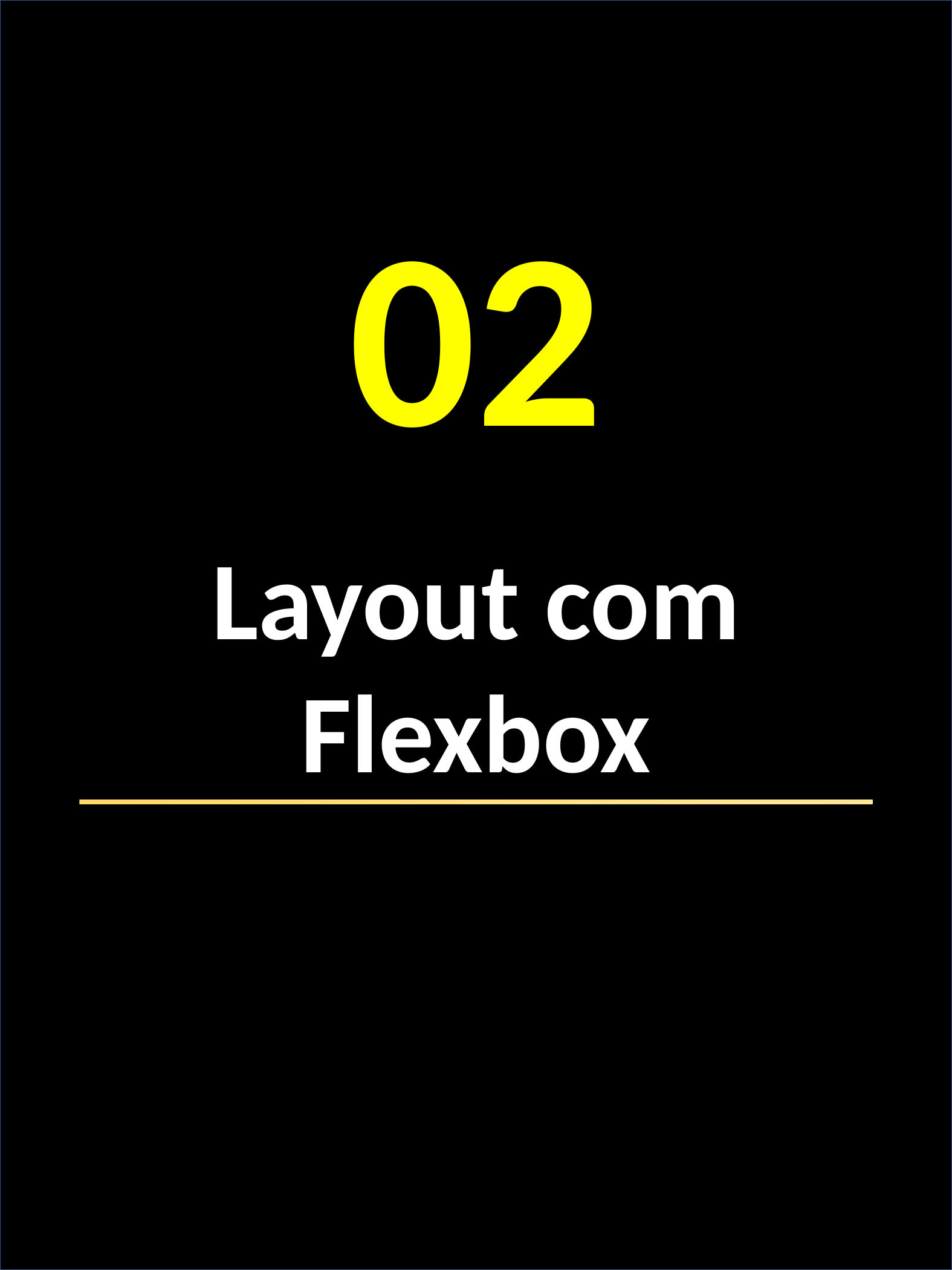

02
Layout com Flexbox

Tailwindcss e Manto Filosofal da Elegância no Frontend - Silvio Watakabe
5